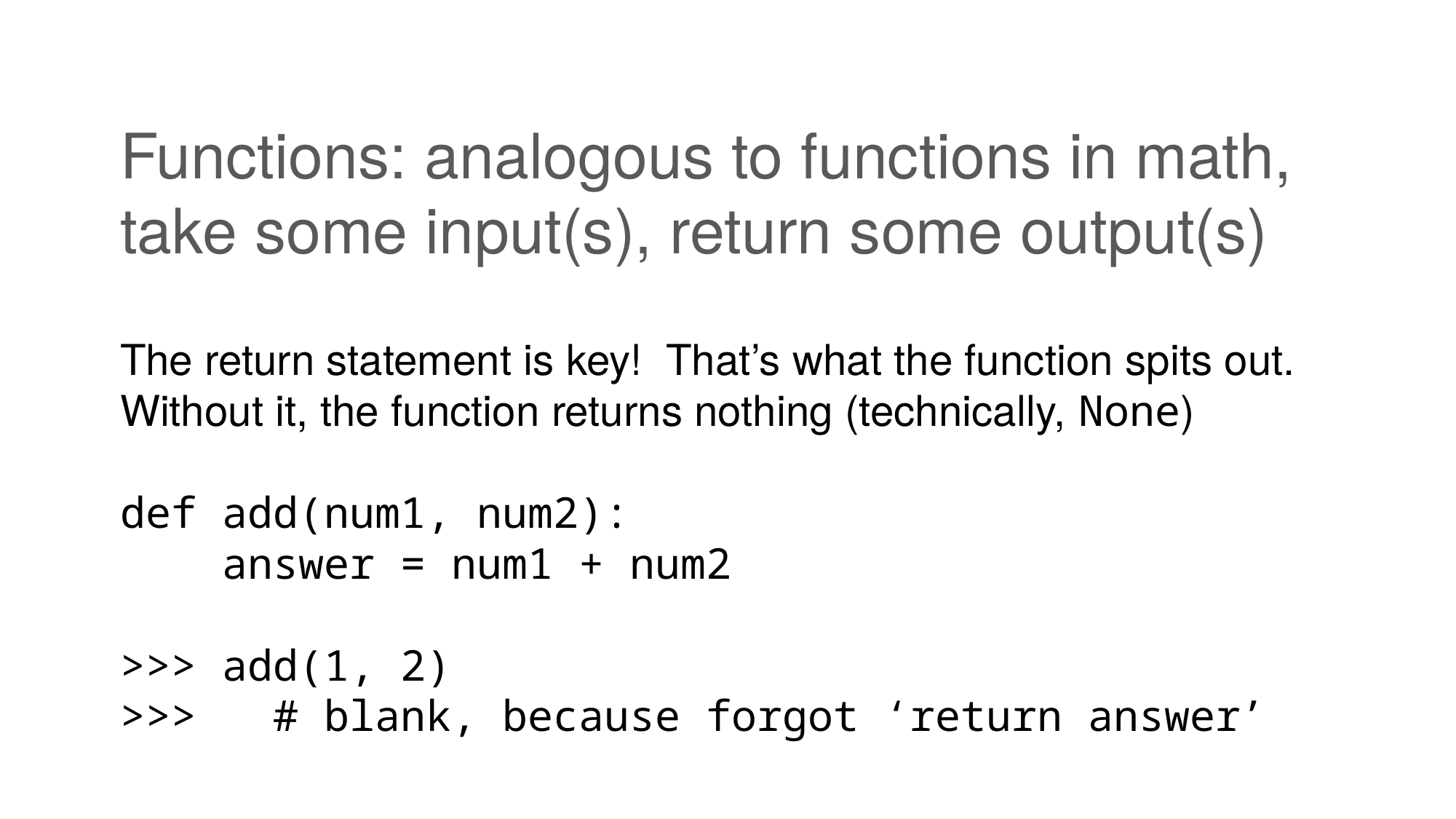

# Functions: analogous to functions in math, take some input(s), return some output(s)
The return statement is key!  That’s what the function spits out.  Without it, the function returns nothing (technically, None)

def add(num1, num2):
    answer = num1 + num2

>>> add(1, 2)
>>>   # blank, because forgot ‘return answer’